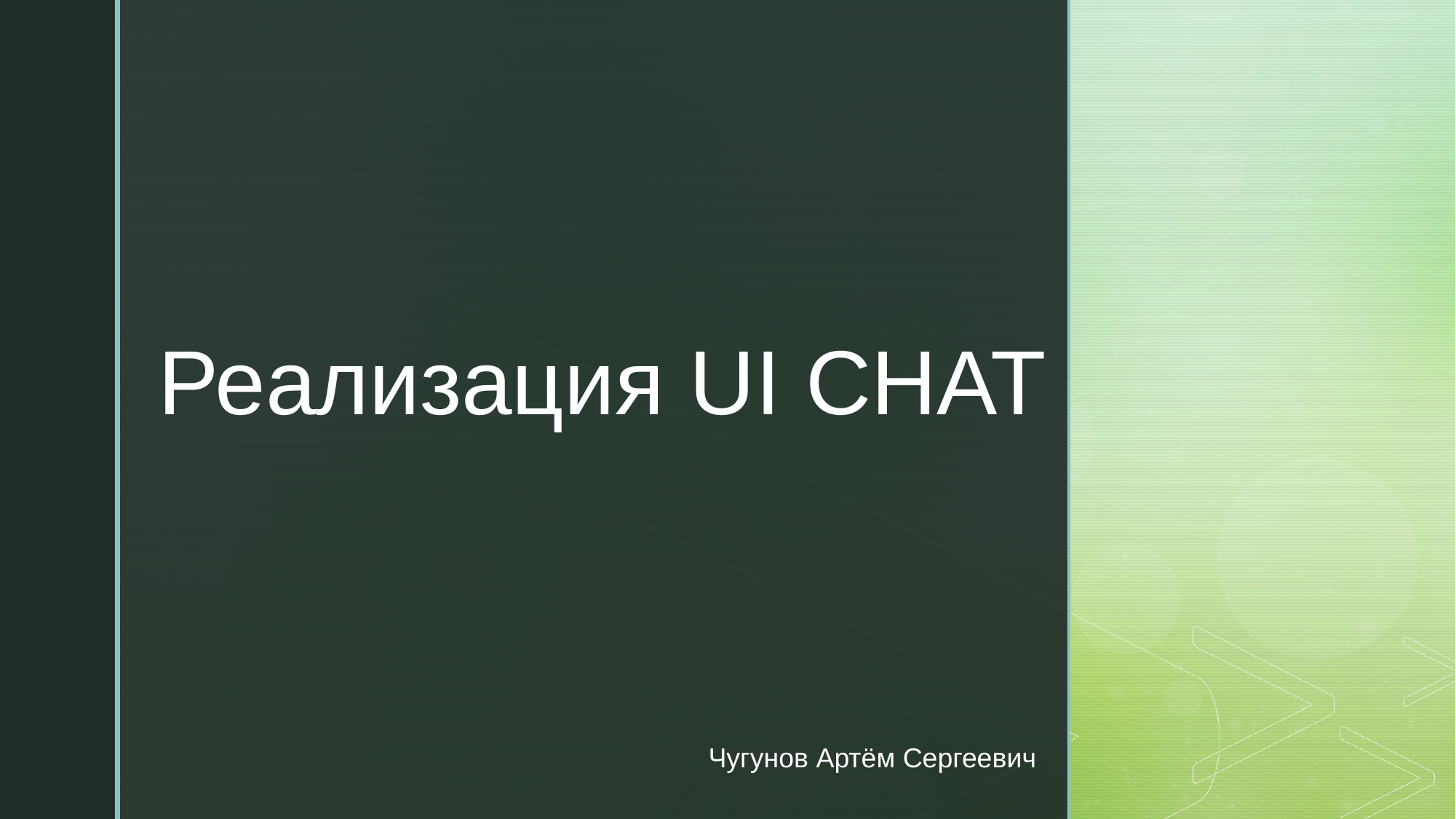

# Реализация UI CHAT

Чугунов Артём Сергеевич